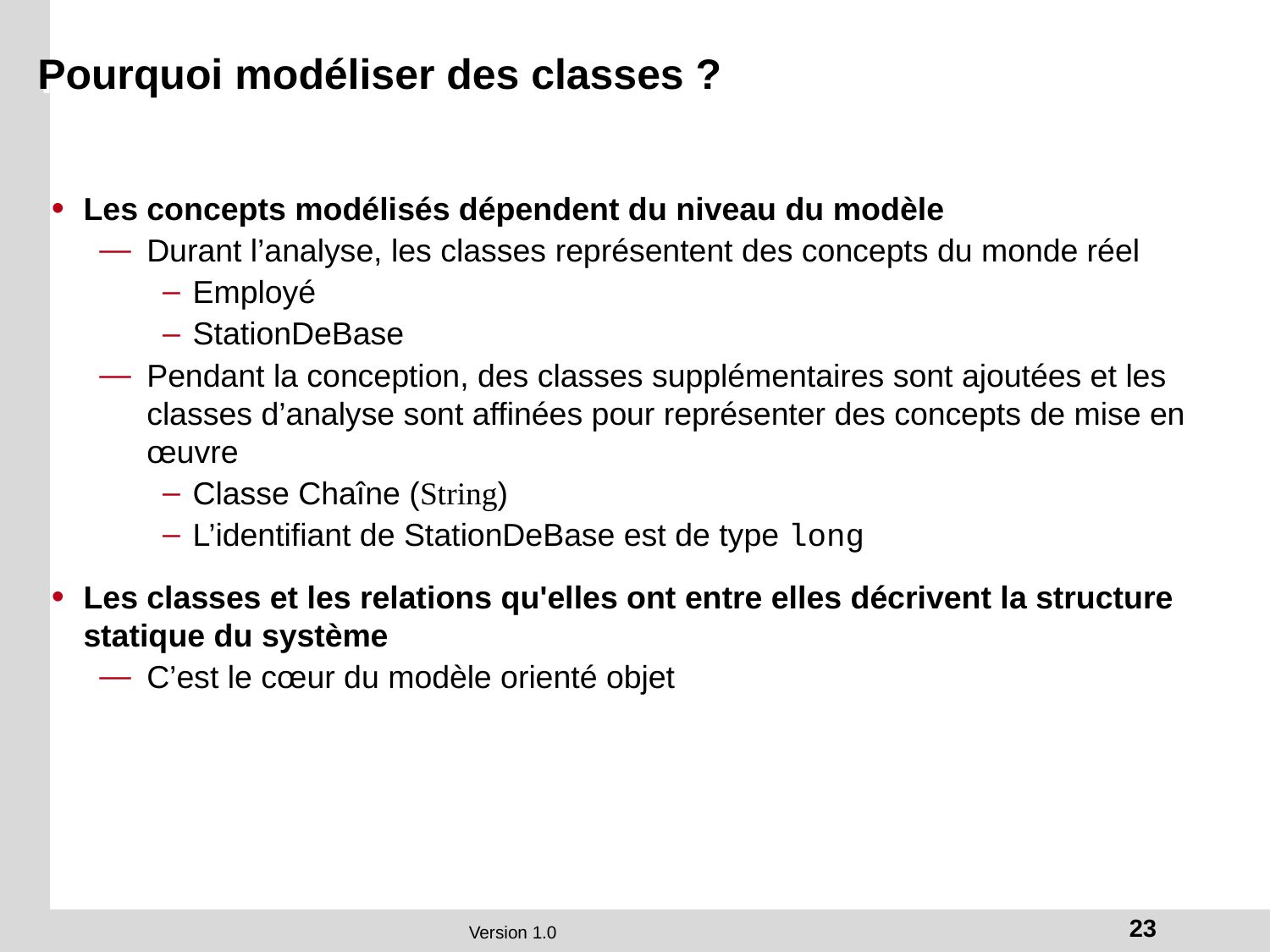

# Pourquoi modéliser des classes ?
Les concepts modélisés dépendent du niveau du modèle
Durant l’analyse, les classes représentent des concepts du monde réel
Employé
StationDeBase
Pendant la conception, des classes supplémentaires sont ajoutées et les classes d’analyse sont affinées pour représenter des concepts de mise en œuvre
Classe Chaîne (String)
L’identifiant de StationDeBase est de type long
Les classes et les relations qu'elles ont entre elles décrivent la structure statique du système
C’est le cœur du modèle orienté objet